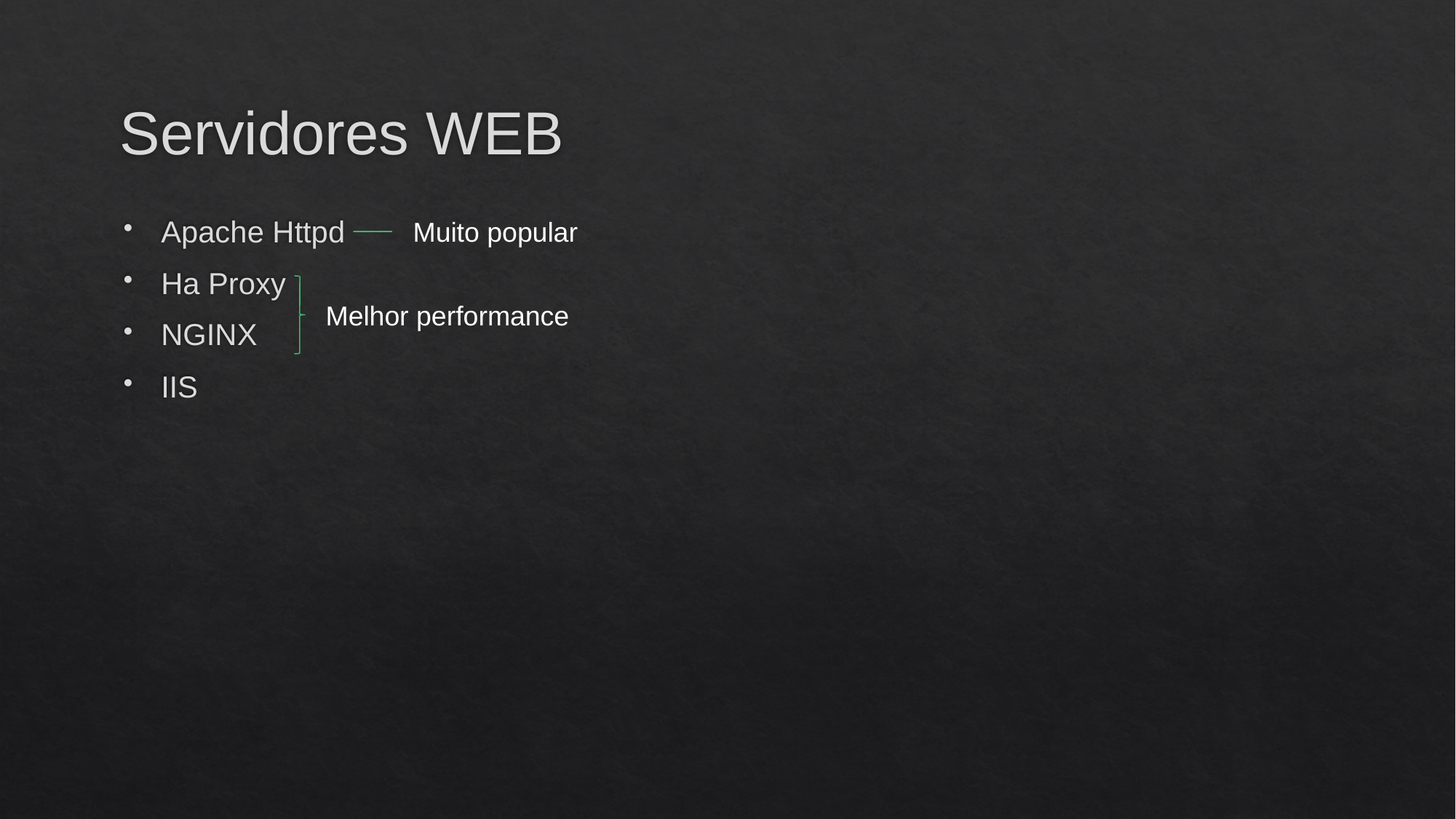

# Servidores WEB
Apache Httpd
Ha Proxy
NGINX
IIS
Muito popular

Melhor performance